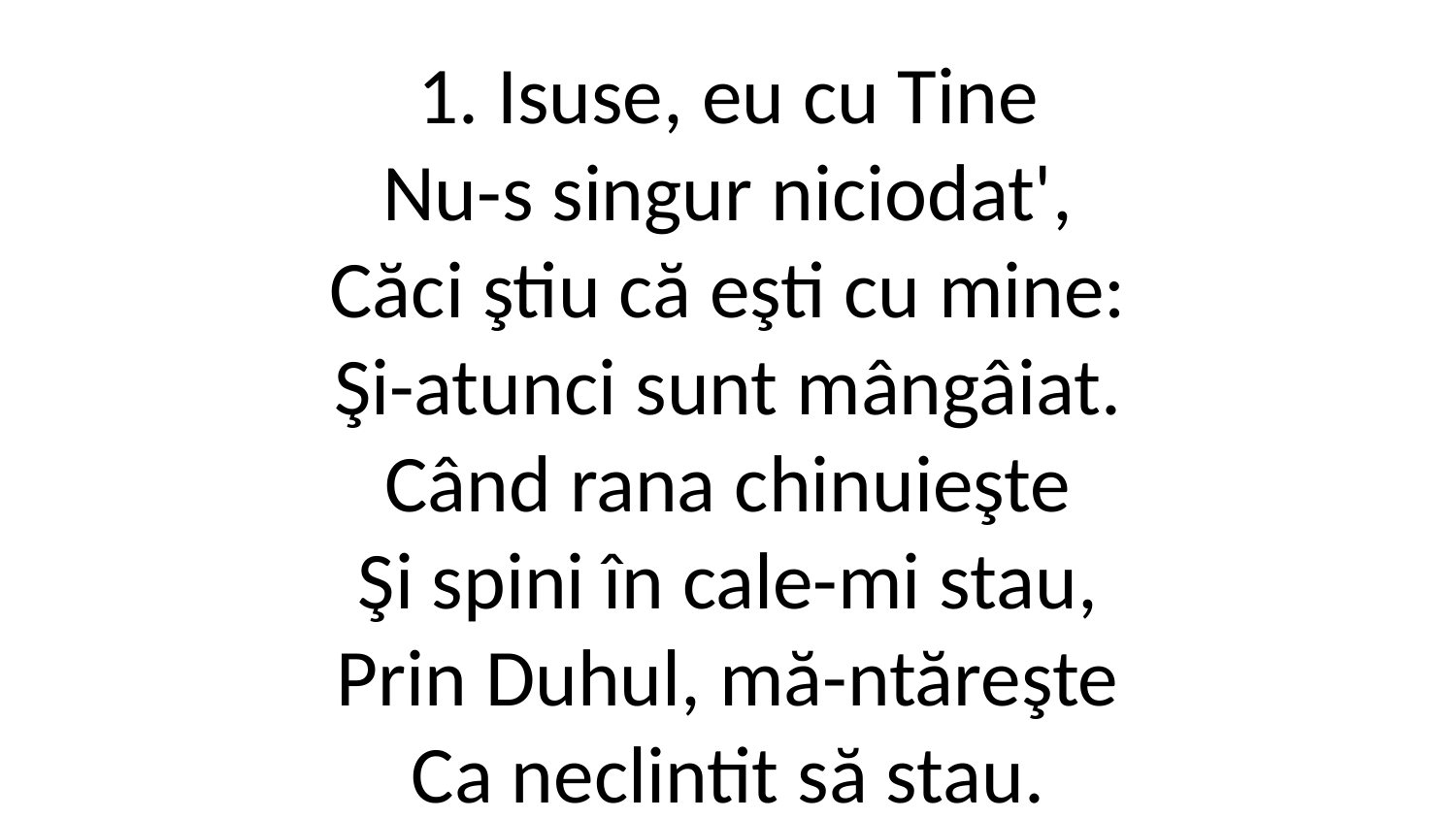

1. Isuse, eu cu Tine
Nu-s singur niciodat',
Căci ştiu că eşti cu mine:
Şi-atunci sunt mângâiat.
Când rana chinuieşte
Şi spini în cale-mi stau,
Prin Duhul, mă-ntăreşte
Ca neclintit să stau.